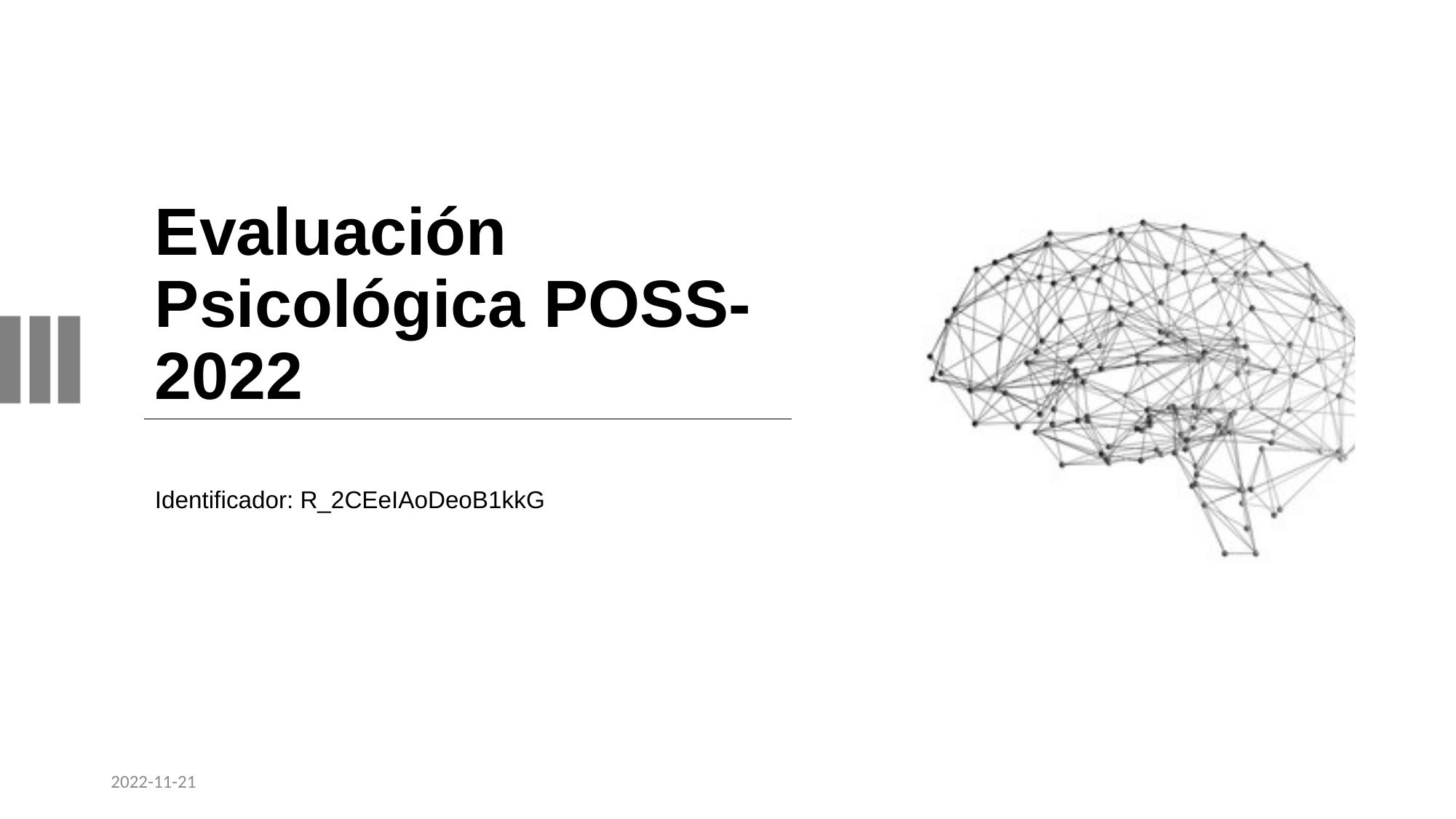

# Evaluación Psicológica POSS-2022
Identificador: R_2CEeIAoDeoB1kkG
2022-11-21